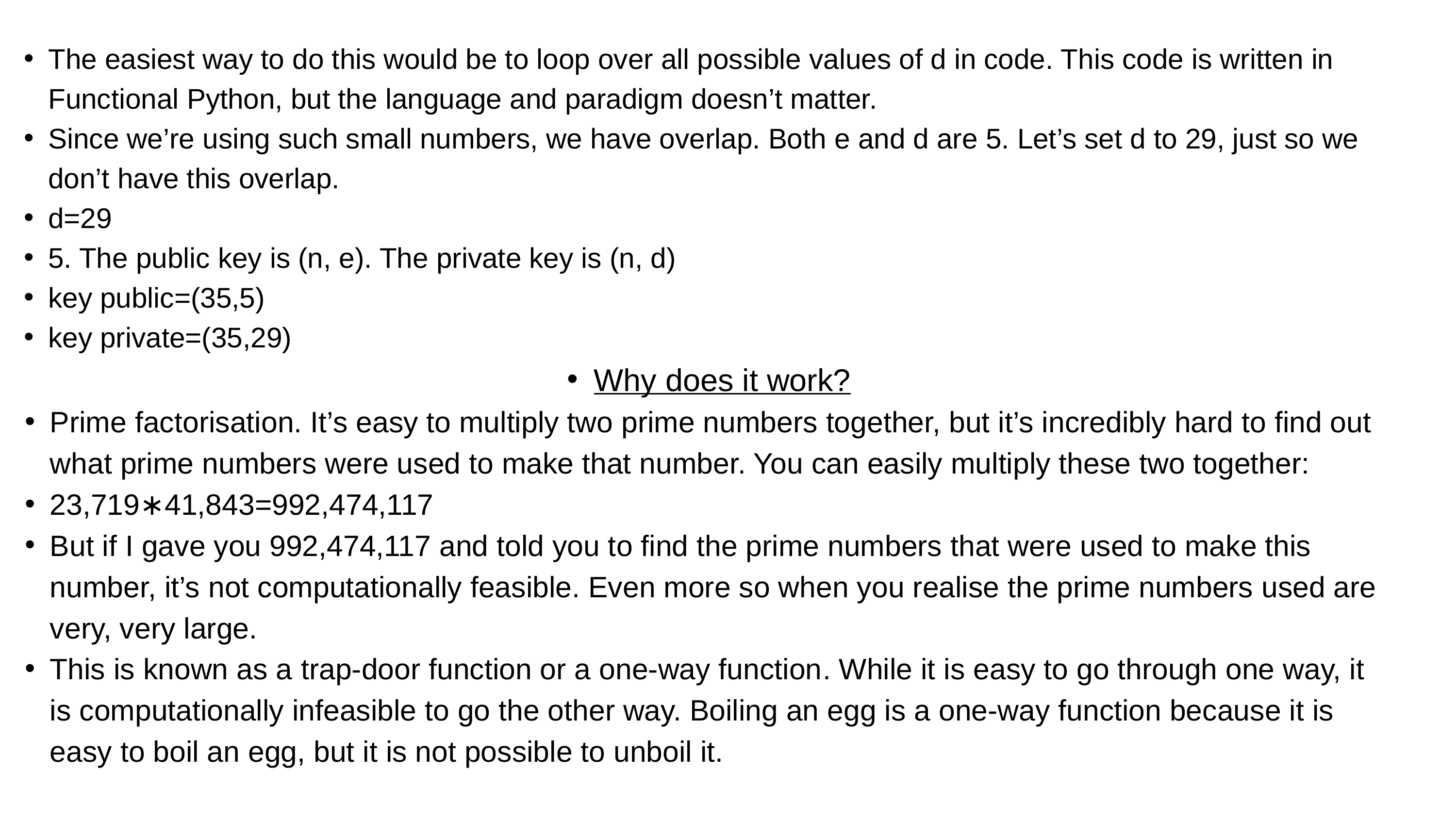

The easiest way to do this would be to loop over all possible values of d in code. This code is written in Functional Python, but the language and paradigm doesn’t matter.
Since we’re using such small numbers, we have overlap. Both e and d are 5. Let’s set d to 29, just so we don’t have this overlap.
d=29
5. The public key is (n, e). The private key is (n, d)
key public=(35,5)
key private=(35,29)
Why does it work?
Prime factorisation. It’s easy to multiply two prime numbers together, but it’s incredibly hard to find out what prime numbers were used to make that number. You can easily multiply these two together:
23,719∗41,843=992,474,117
But if I gave you 992,474,117 and told you to find the prime numbers that were used to make this number, it’s not computationally feasible. Even more so when you realise the prime numbers used are very, very large.
This is known as a trap-door function or a one-way function. While it is easy to go through one way, it is computationally infeasible to go the other way. Boiling an egg is a one-way function because it is easy to boil an egg, but it is not possible to unboil it.